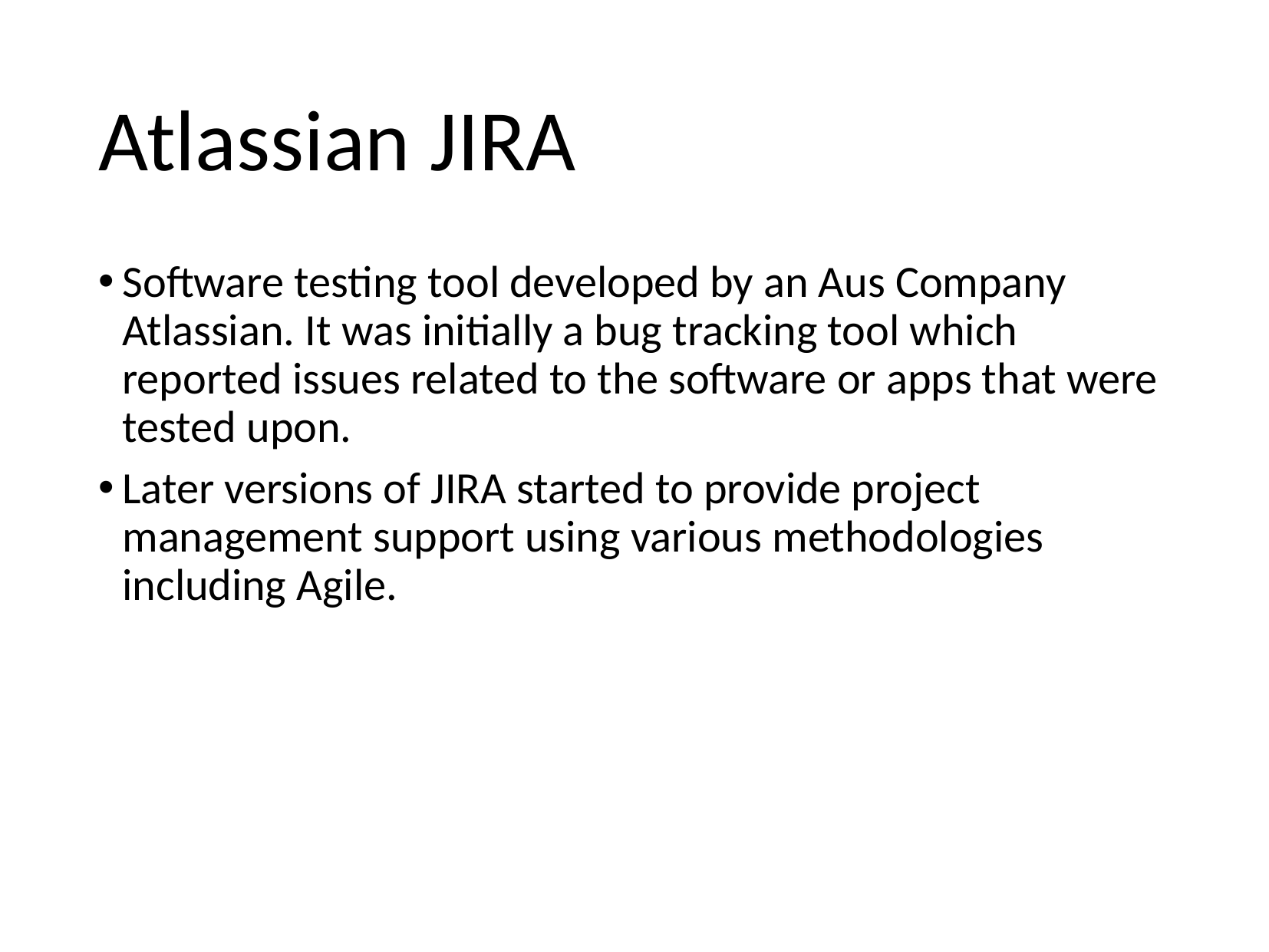

# Atlassian JIRA
Software testing tool developed by an Aus Company Atlassian. It was initially a bug tracking tool which reported issues related to the software or apps that were tested upon.
Later versions of JIRA started to provide project management support using various methodologies including Agile.